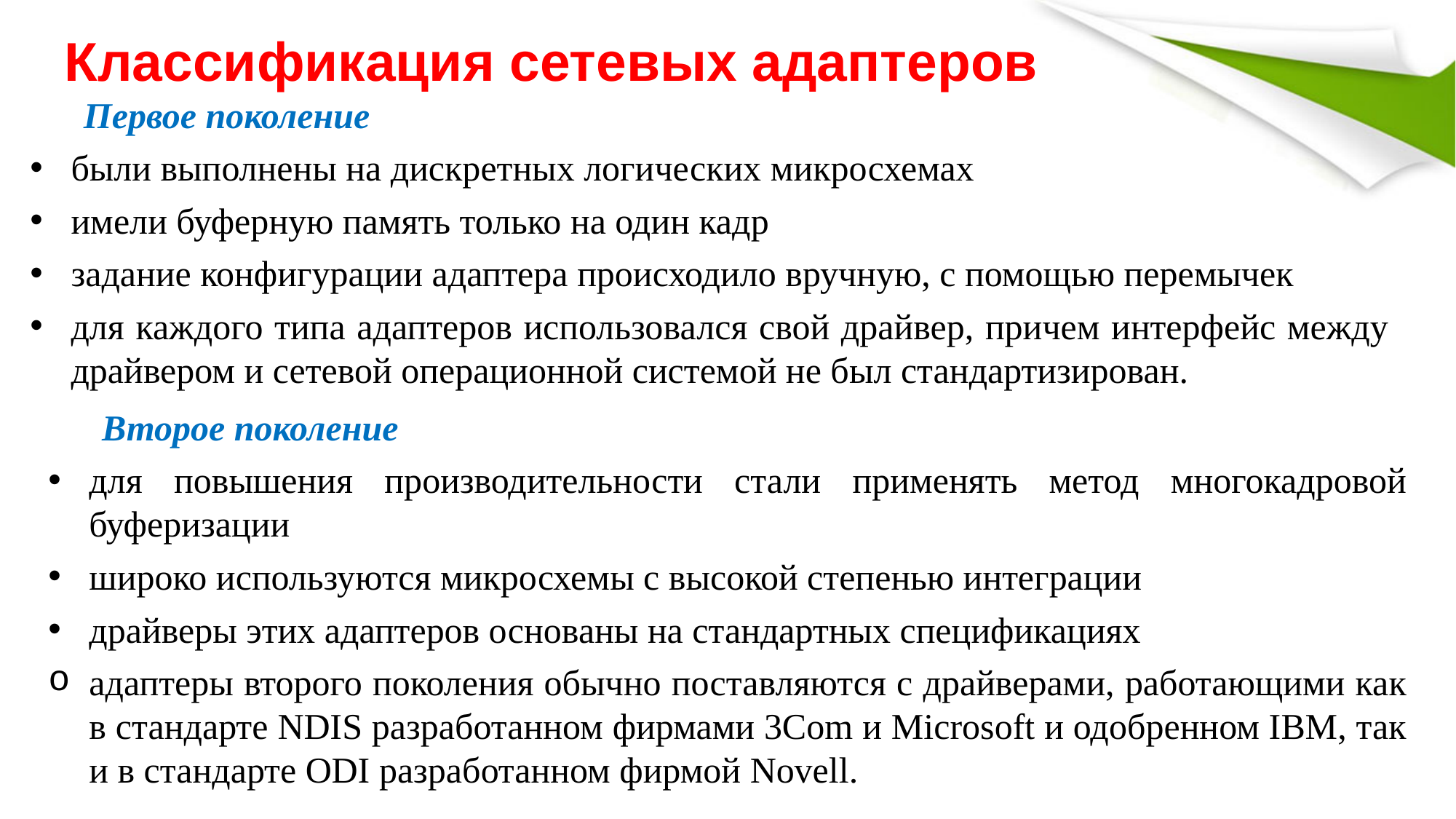

Классификация сетевых адаптеров
Первое поколение
были выполнены на дискретных логических микросхемах
имели буферную память только на один кадр
задание конфигурации адаптера происходило вручную, с помощью перемычек
для каждого типа адаптеров использовался свой драйвер, причем интерфейс между драйвером и сетевой операционной системой не был стандартизирован.
Второе поколение
для повышения производительности стали применять метод многокадровой буферизации
широко используются микросхемы с высокой степенью интеграции
драйверы этих адаптеров основаны на стандартных спецификациях
адаптеры второго поколения обычно поставляются с драйверами, работающими как в стандарте NDIS разработанном фирмами 3Com и Microsoft и одобренном IBM, так и в стандарте ODI разработанном фирмой Novell.